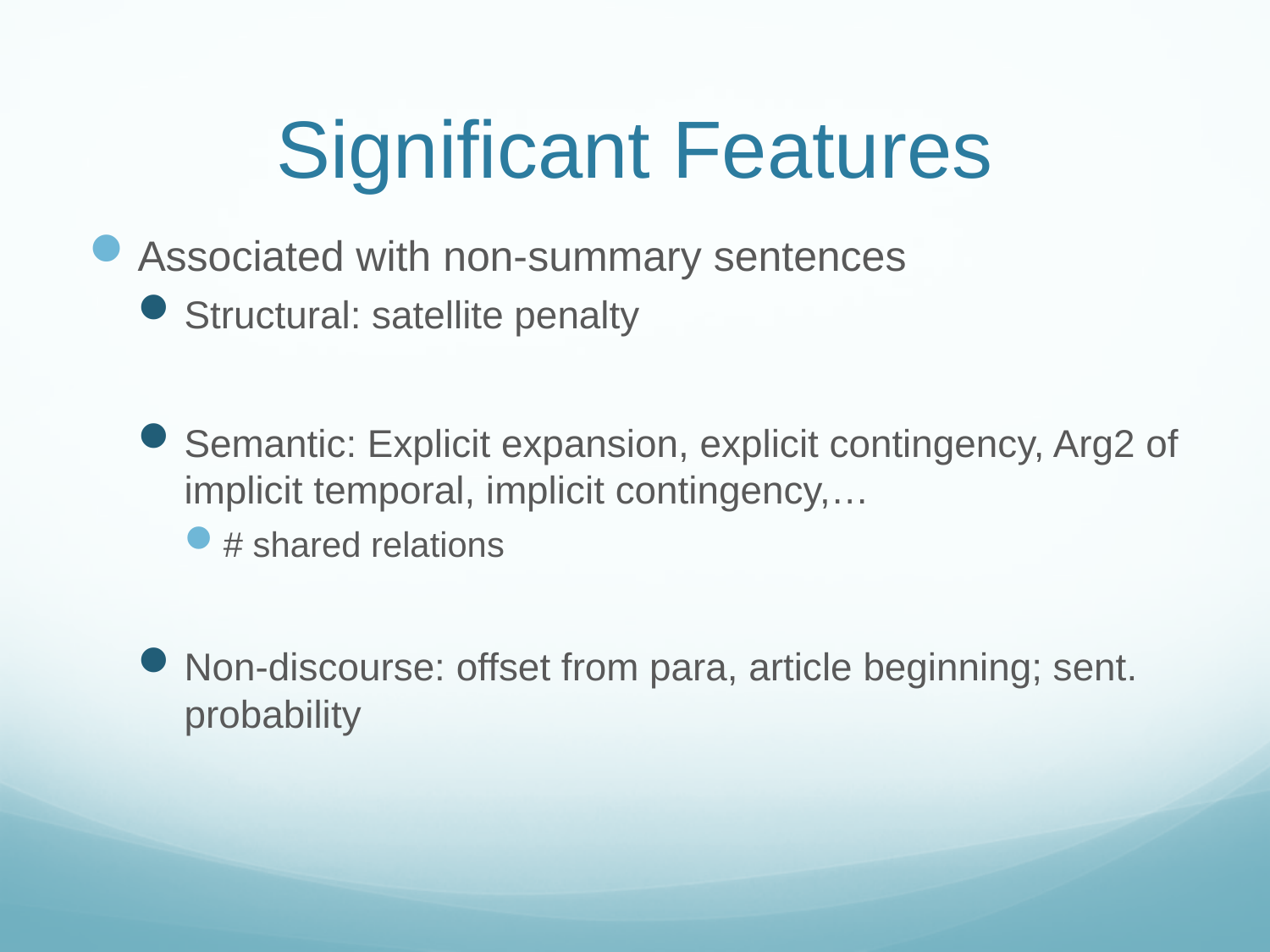

# Significant Features
Associated with non-summary sentences
Structural: satellite penalty

Semantic: Explicit expansion, explicit contingency, Arg2 of implicit temporal, implicit contingency,…
# shared relations

Non-discourse: offset from para, article beginning; sent. probability